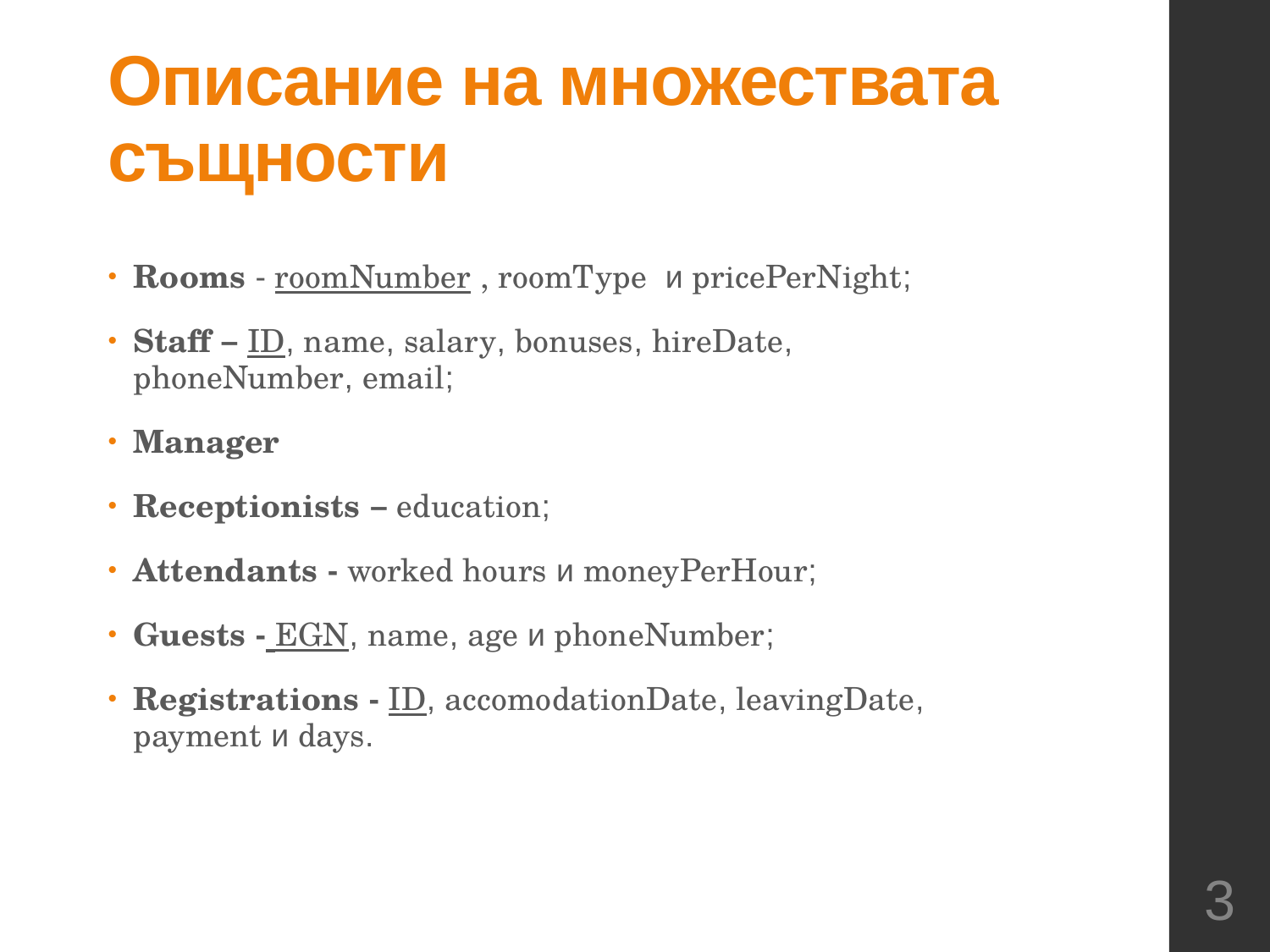

# Описание на множествата същности
Rooms - roomNumber , roomType  и pricePerNight;
Staff – ID, name, salary, bonuses, hireDate, phoneNumber, email;
Manager
Receptionists – education;
Attendants - worked hours и moneyPerHour;
Guests - EGN, name, age и phoneNumber;
Registrations - ID, accomodationDate, leavingDate, payment и days.

3